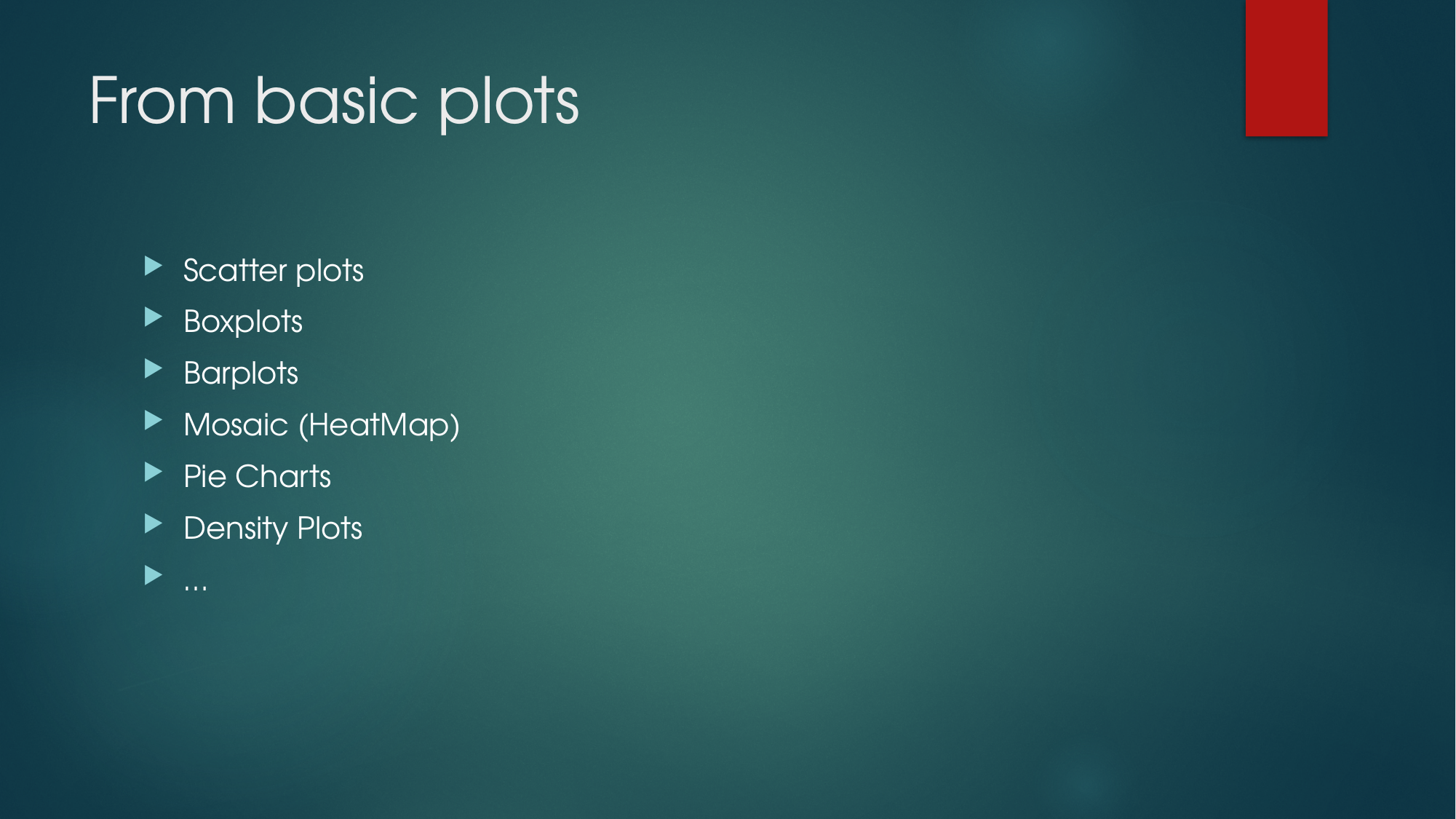

# From basic plots
Scatter plots
Boxplots
Barplots
Mosaic (HeatMap)
Pie Charts
Density Plots
…